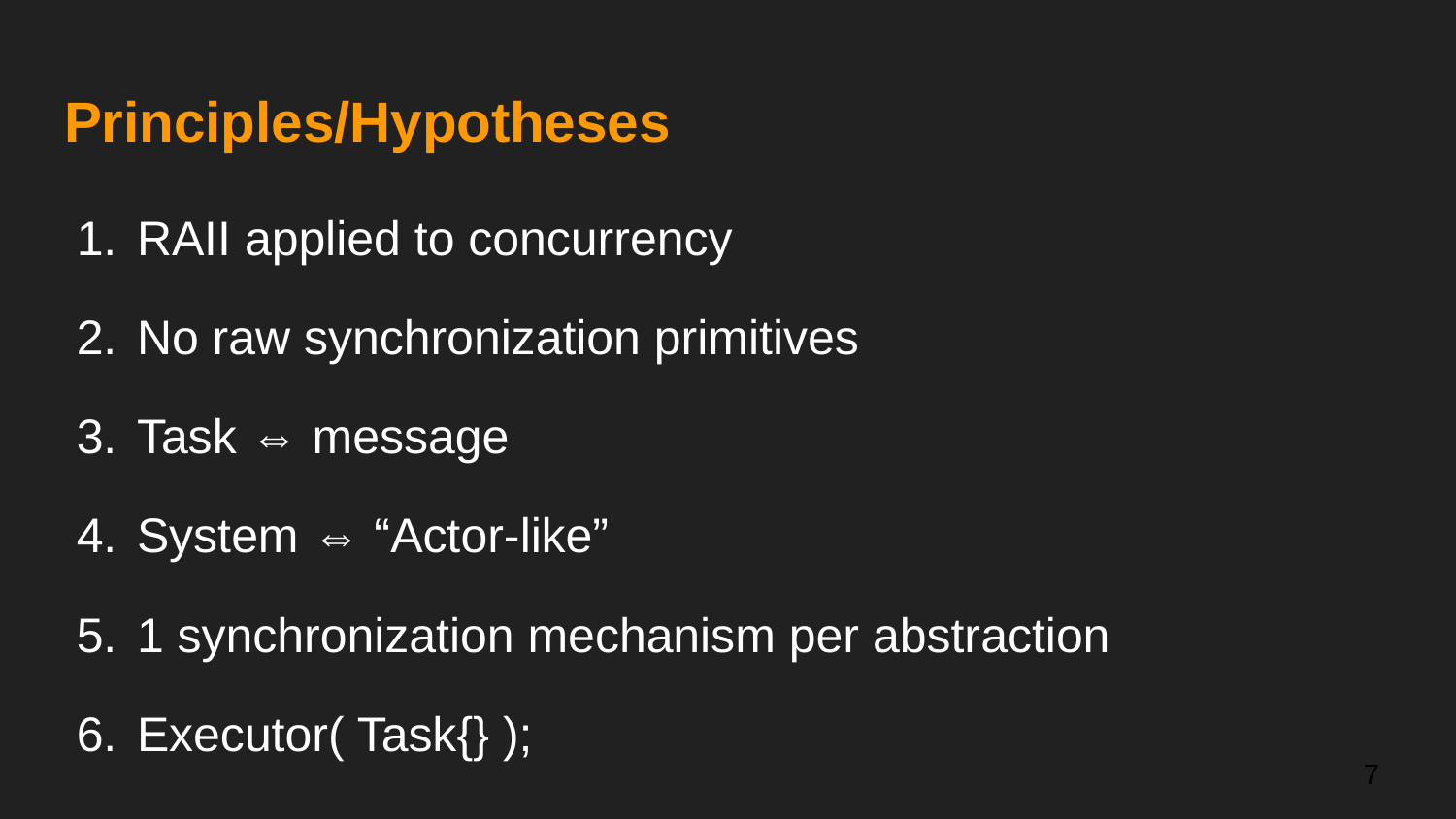

# Principles/Hypotheses
RAII applied to concurrency
No raw synchronization primitives
Task ⇔ message
System ⇔ “Actor-like”
1 synchronization mechanism per abstraction
Executor( Task{} );

7